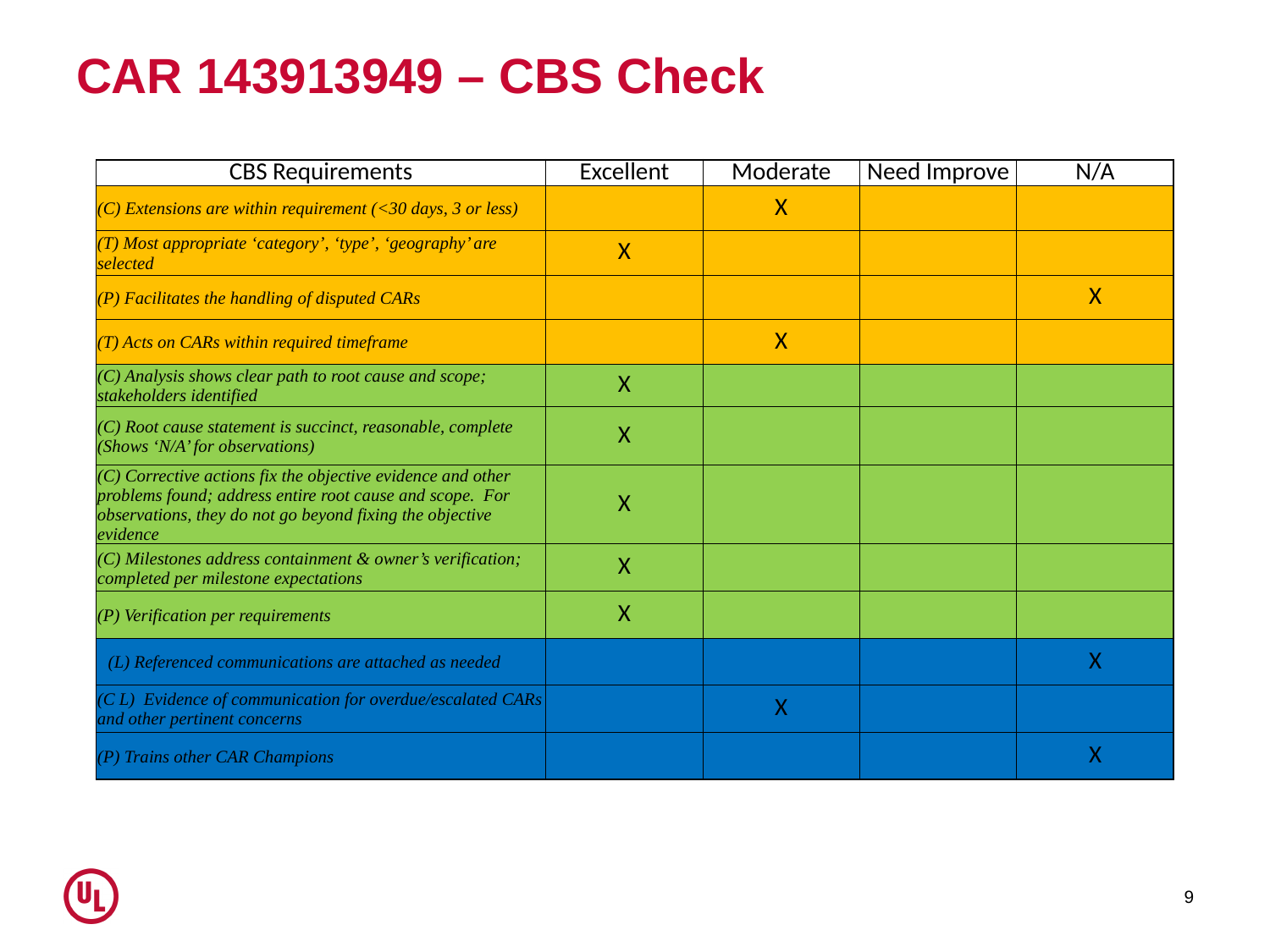

# CAR 143913949 – CBS Check
| CBS Requirements | Excellent | Moderate | Need Improve | N/A |
| --- | --- | --- | --- | --- |
| (C) Extensions are within requirement (<30 days, 3 or less) |  | X |  |  |
| (T) Most appropriate ‘category’, ‘type’, ‘geography’ are selected | X |  |  |  |
| (P) Facilitates the handling of disputed CARs |  |  |  | X |
| (T) Acts on CARs within required timeframe |  | X |  |  |
| (C) Analysis shows clear path to root cause and scope; stakeholders identified | X |  |  |  |
| (C) Root cause statement is succinct, reasonable, complete (Shows ‘N/A’ for observations) | X |  |  |  |
| (C) Corrective actions fix the objective evidence and other problems found; address entire root cause and scope.  For observations, they do not go beyond fixing the objective evidence | X |  |  |  |
| (C) Milestones address containment & owner’s verification; completed per milestone expectations | X |  |  |  |
| (P) Verification per requirements | X |  |  |  |
| (L) Referenced communications are attached as needed |  |  |  | X |
| (C L)  Evidence of communication for overdue/escalated CARs and other pertinent concerns |  | X |  |  |
| (P) Trains other CAR Champions |  |  |  | X |
9